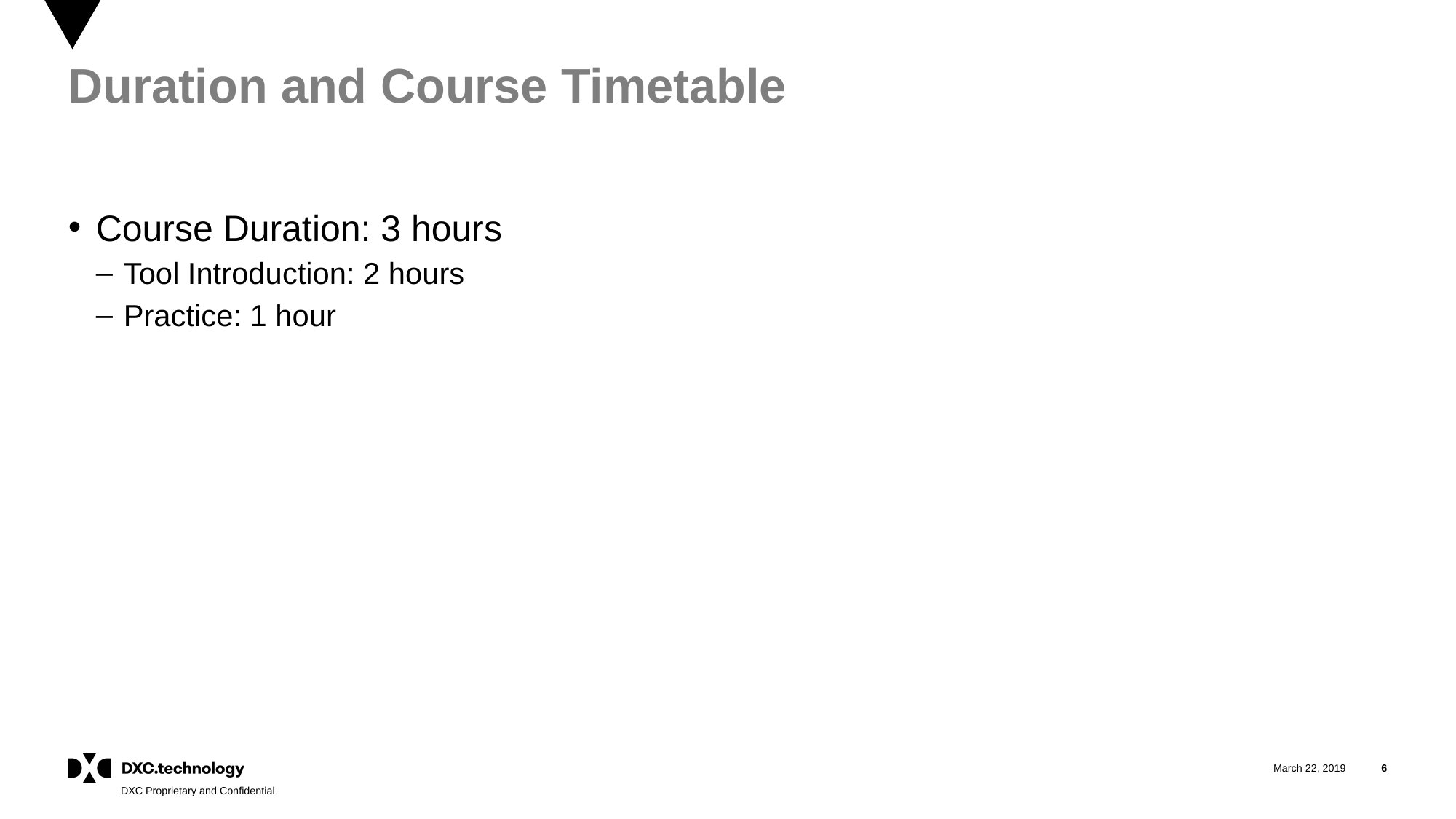

# Duration and Course Timetable
Course Duration: 3 hours
Tool Introduction: 2 hours
Practice: 1 hour